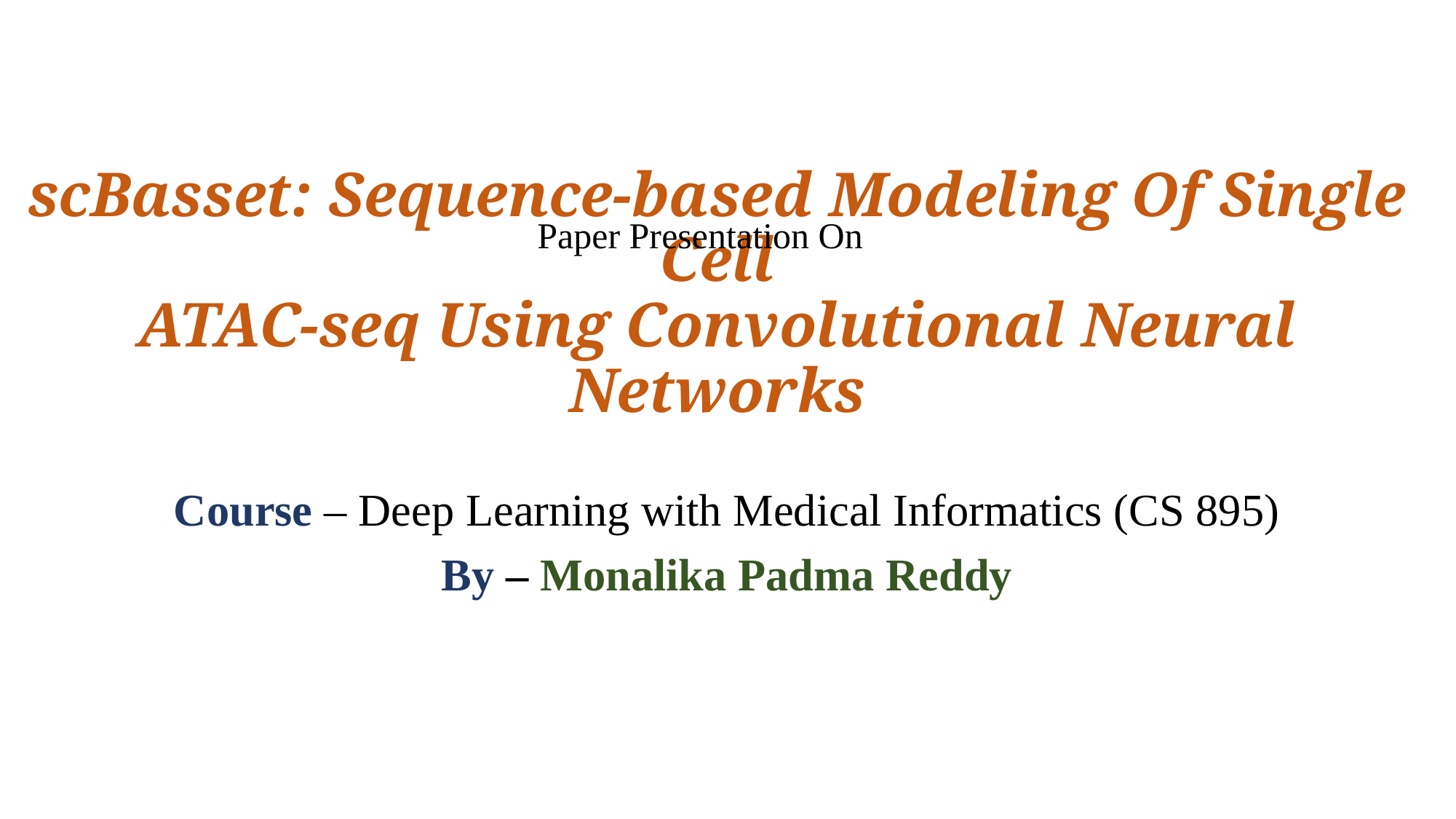

Paper Presentation On

# scBasset: Sequence-based Modeling Of Single Cell ATAC-seq Using Convolutional Neural Networks
Course – Deep Learning with Medical Informatics (CS 895)
By – Monalika Padma Reddy